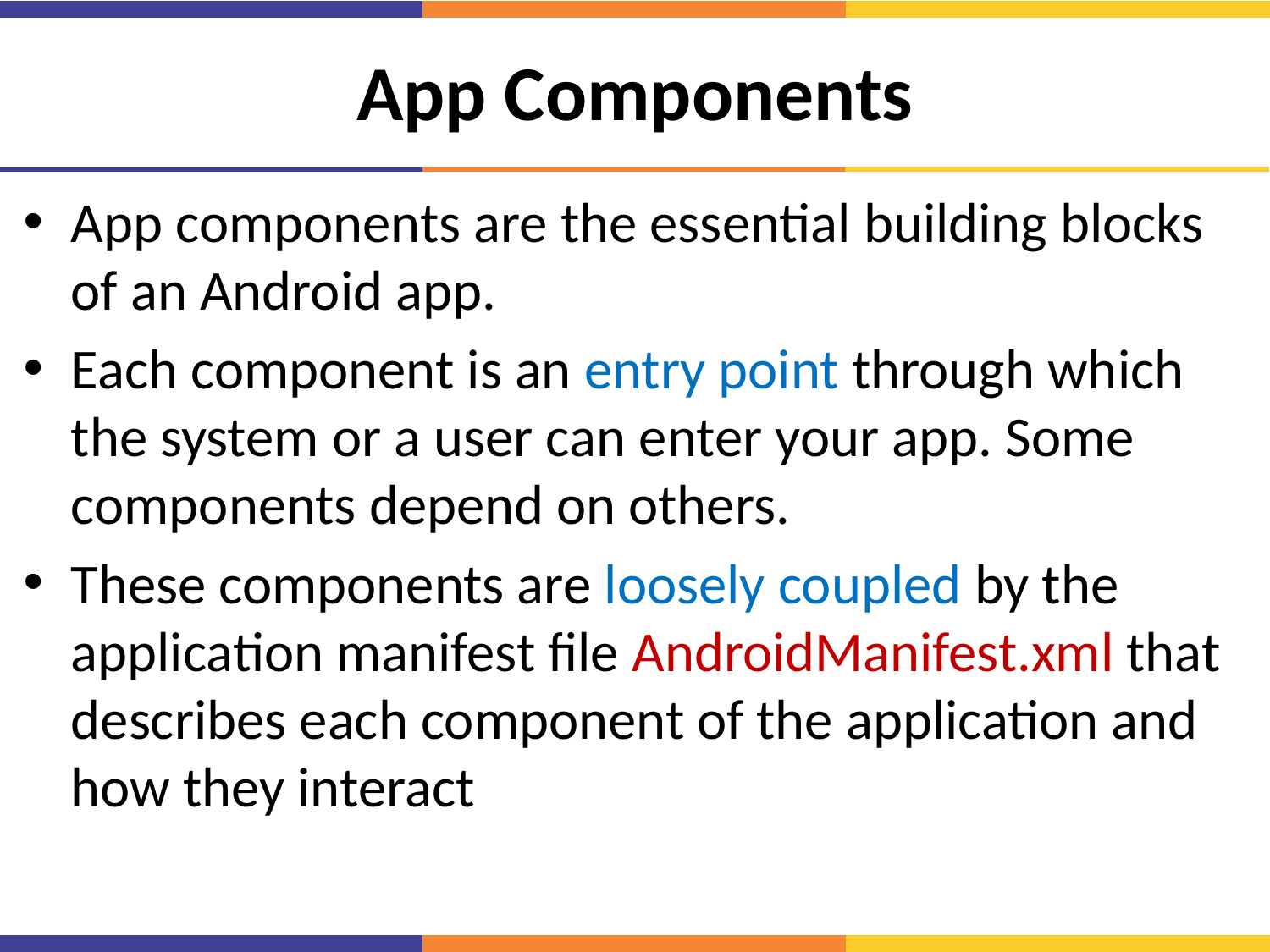

# App Components
App components are the essential building blocks of an Android app.
Each component is an entry point through which the system or a user can enter your app. Some components depend on others.
These components are loosely coupled by the application manifest file AndroidManifest.xml that describes each component of the application and how they interact